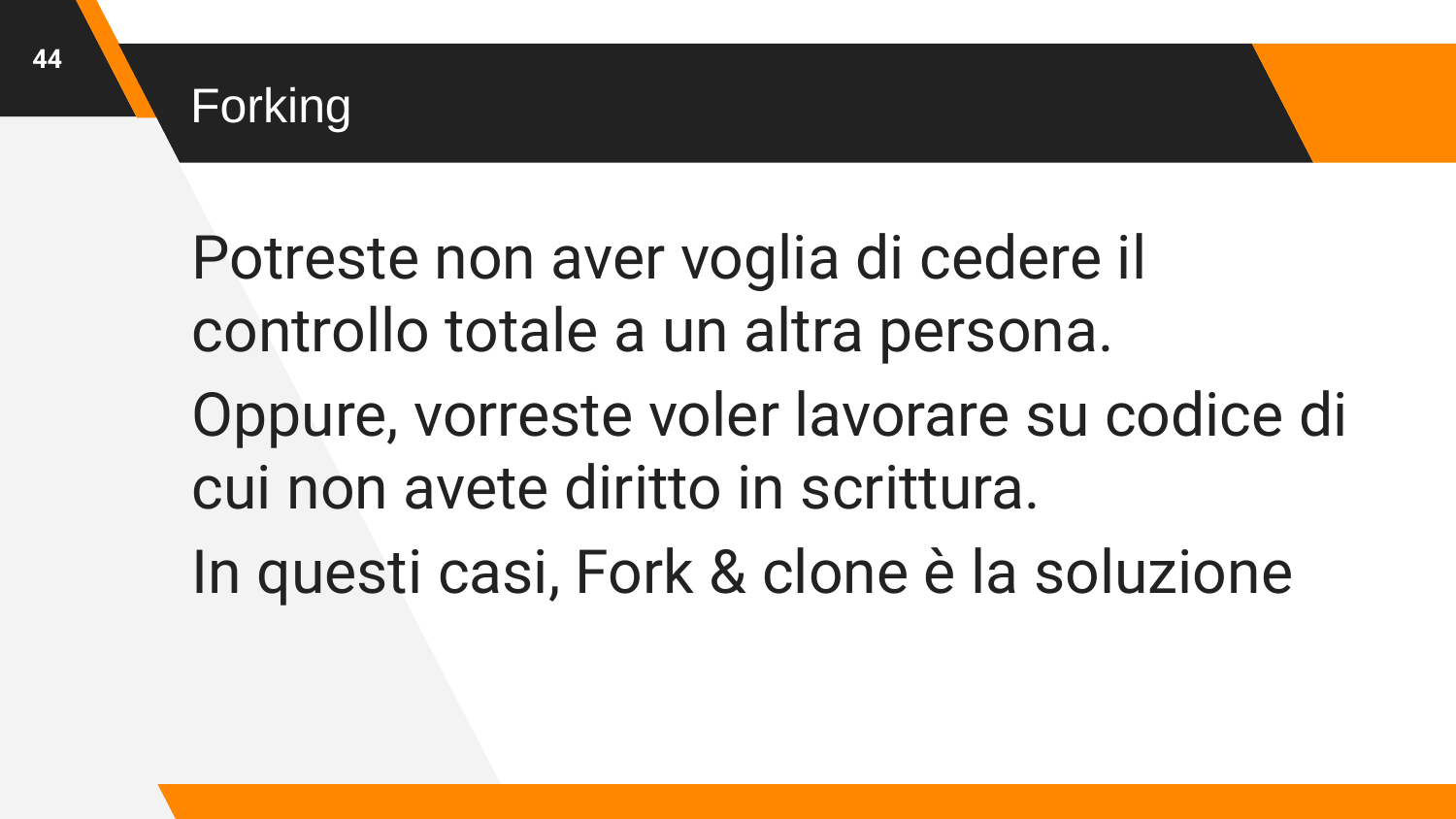

44
# Forking
Potreste non aver voglia di cedere il controllo totale a un altra persona.
Oppure, vorreste voler lavorare su codice di cui non avete diritto in scrittura.
In questi casi, Fork & clone è la soluzione